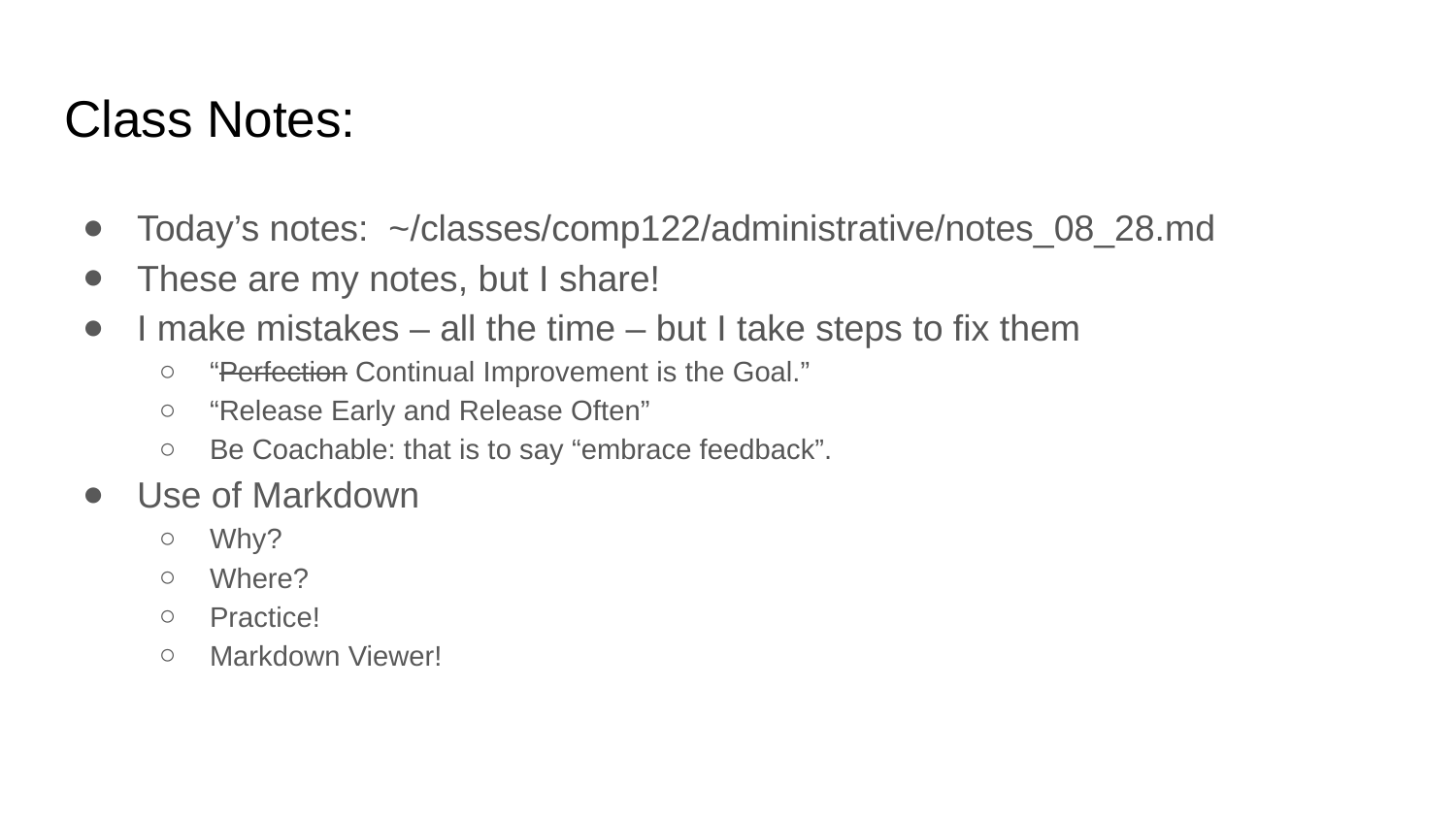

# Class Notes:
Today’s notes:  ~/classes/comp122/administrative/notes_08_28.md
These are my notes, but I share!
I make mistakes – all the time – but I take steps to fix them
“Perfection Continual Improvement is the Goal.”
“Release Early and Release Often”
Be Coachable: that is to say “embrace feedback”.
Use of Markdown
Why?
Where?
Practice!
Markdown Viewer!